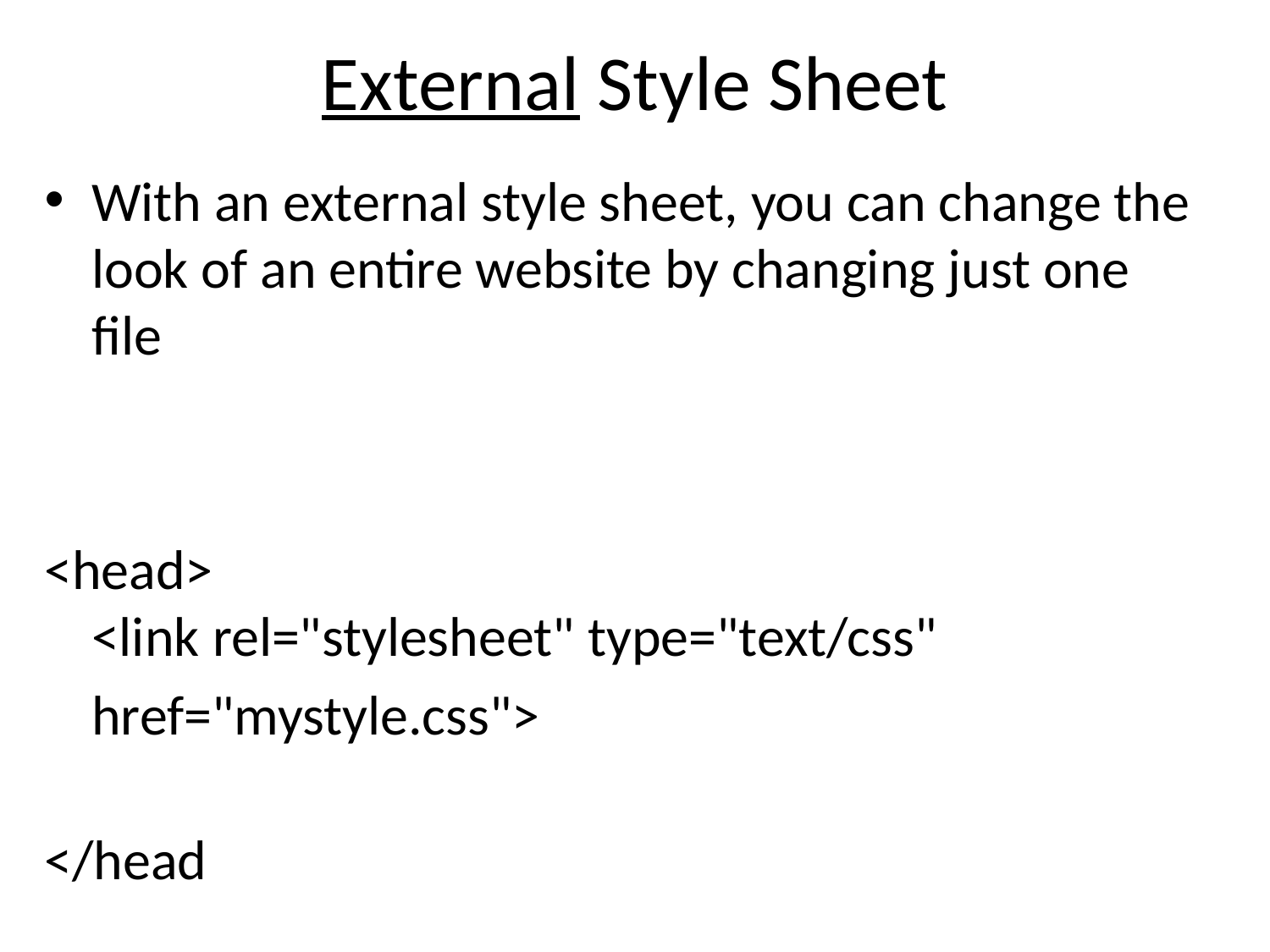

# External Style Sheet
With an external style sheet, you can change the look of an entire website by changing just one file

<head>
<link rel="stylesheet" type="text/css"
	href="mystyle.css">
</head